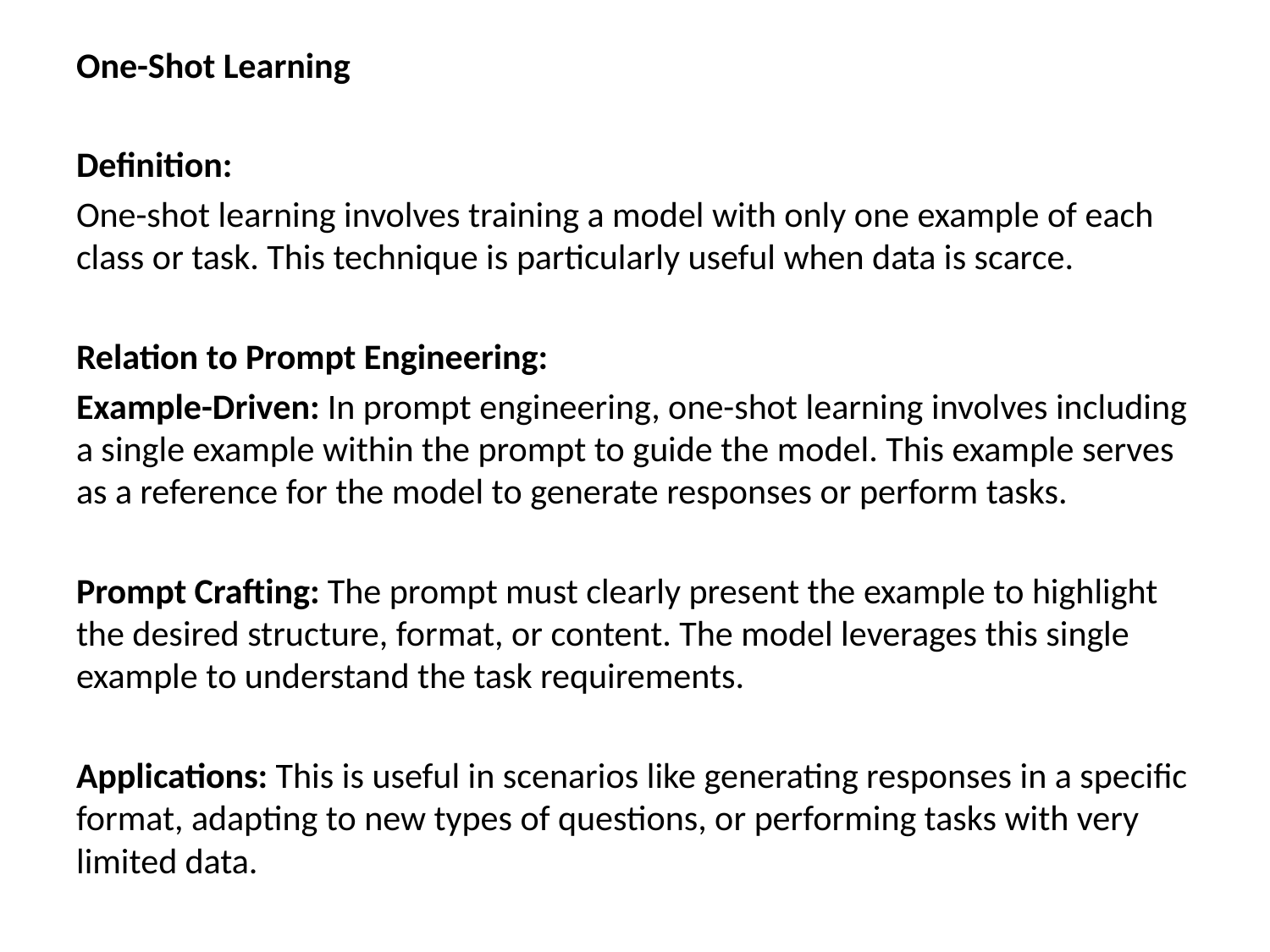

One-Shot Learning

Definition:
One-shot learning involves training a model with only one example of each class or task. This technique is particularly useful when data is scarce.

Relation to Prompt Engineering:
Example-Driven: In prompt engineering, one-shot learning involves including a single example within the prompt to guide the model. This example serves as a reference for the model to generate responses or perform tasks.

Prompt Crafting: The prompt must clearly present the example to highlight the desired structure, format, or content. The model leverages this single example to understand the task requirements.

Applications: This is useful in scenarios like generating responses in a specific format, adapting to new types of questions, or performing tasks with very limited data.